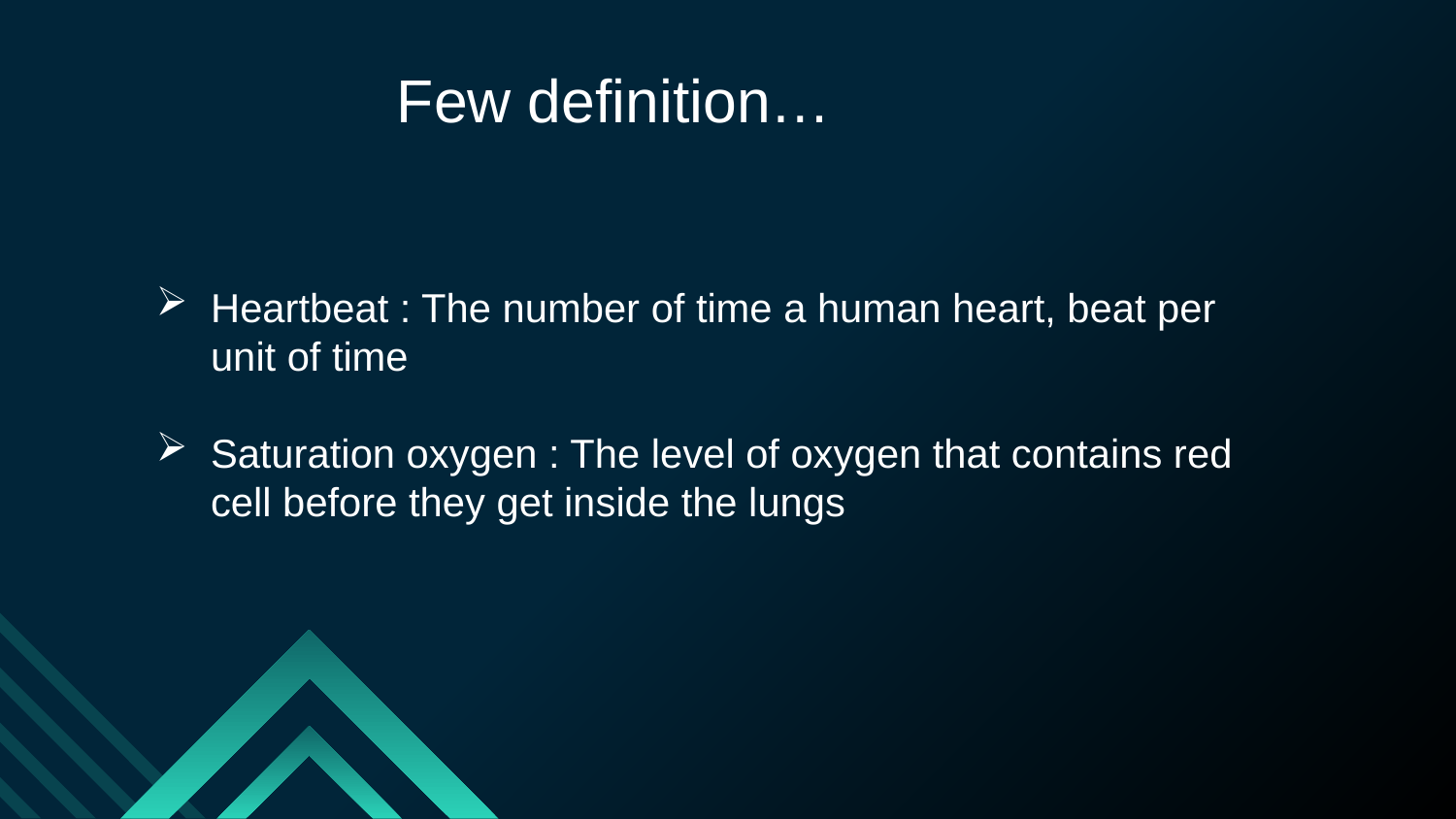

# Few definition…
Heartbeat : The number of time a human heart, beat per unit of time

Saturation oxygen : The level of oxygen that contains red cell before they get inside the lungs